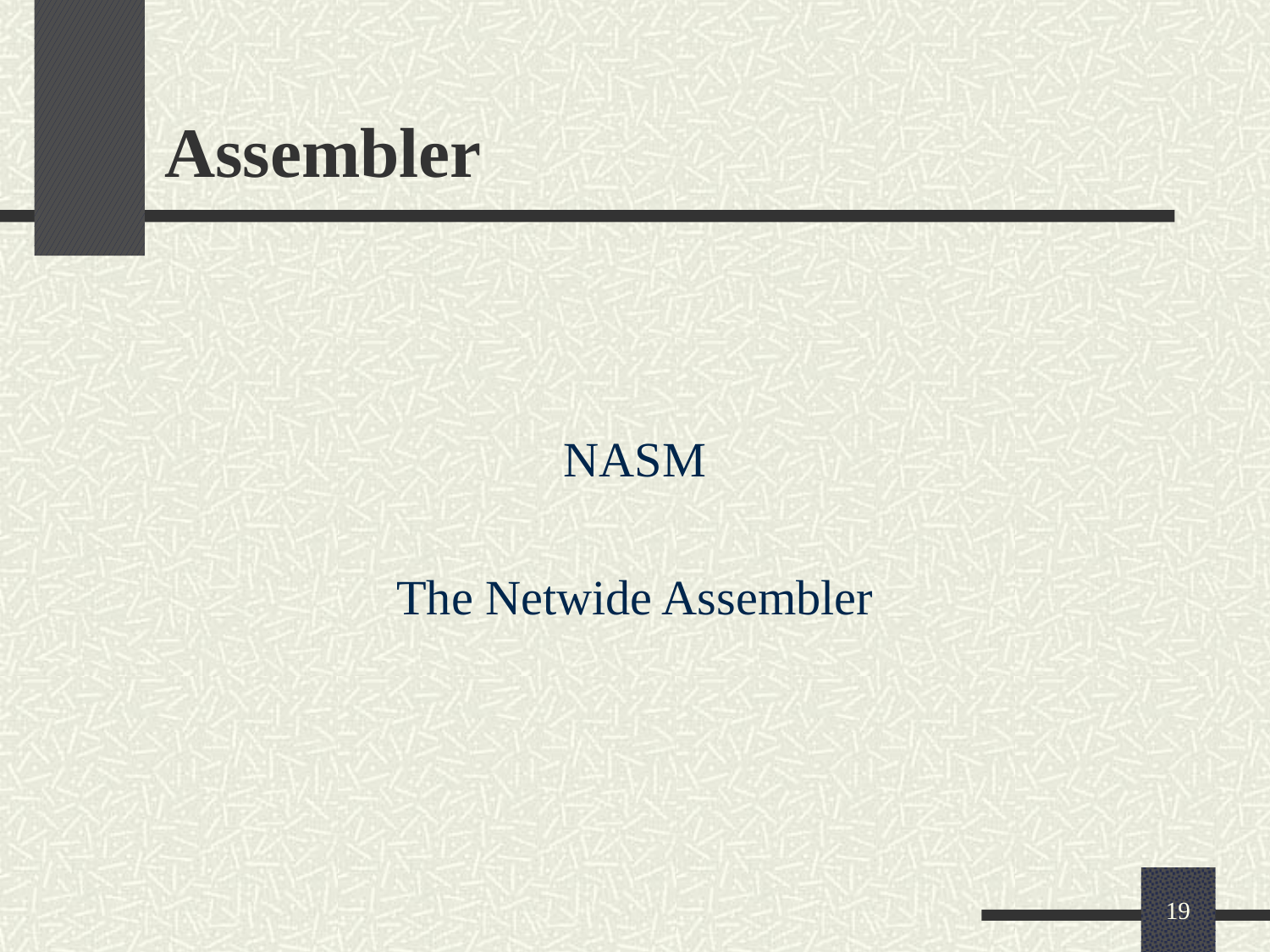

# Assembler

NASM

The Netwide Assembler

19